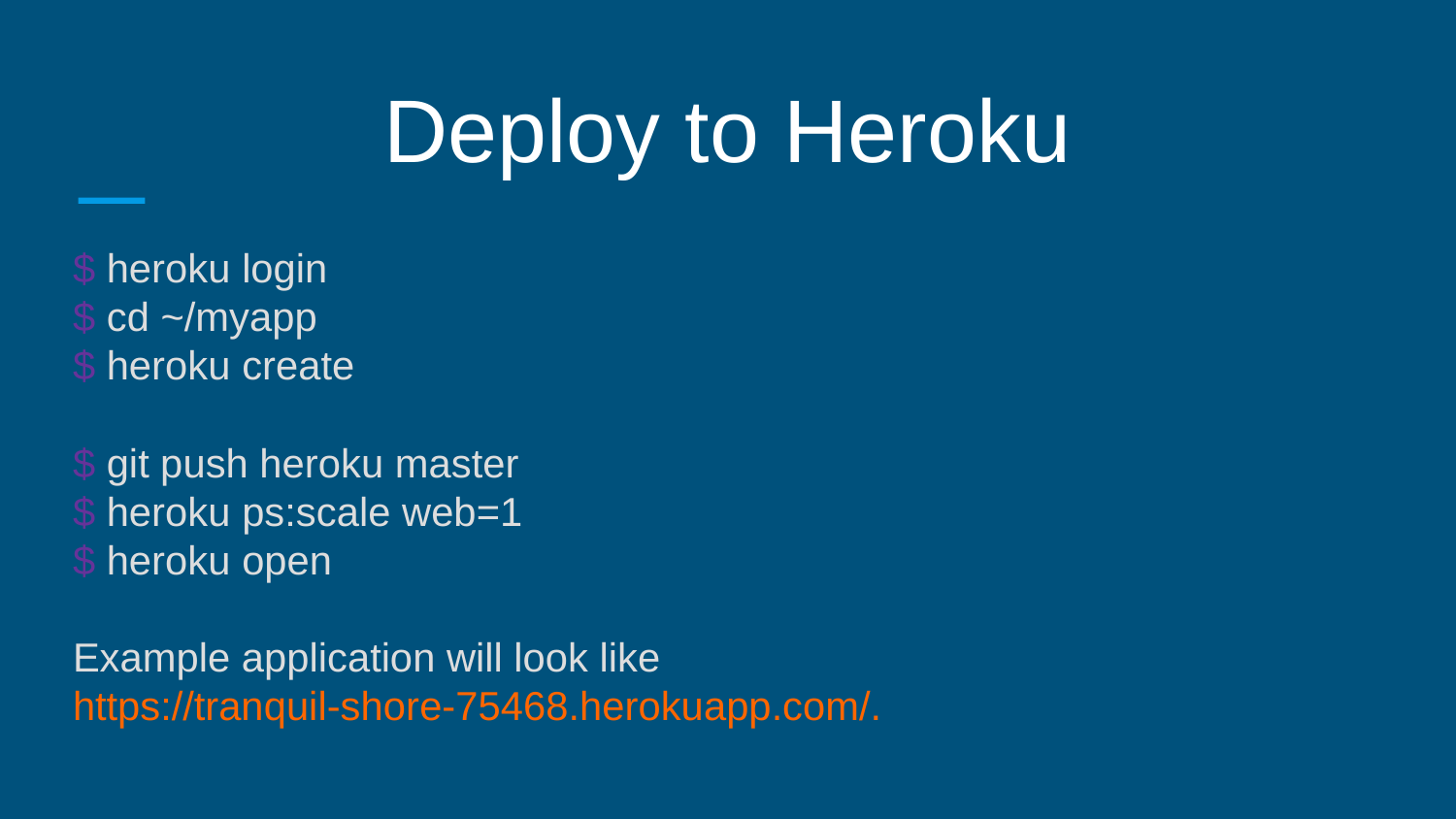

Deploy to Heroku

$ heroku login
$ cd ~/myapp
$ heroku create

$ git push heroku master
$ heroku ps:scale web=1
$ heroku open

Example application will look like
https://tranquil-shore-75468.herokuapp.com/.